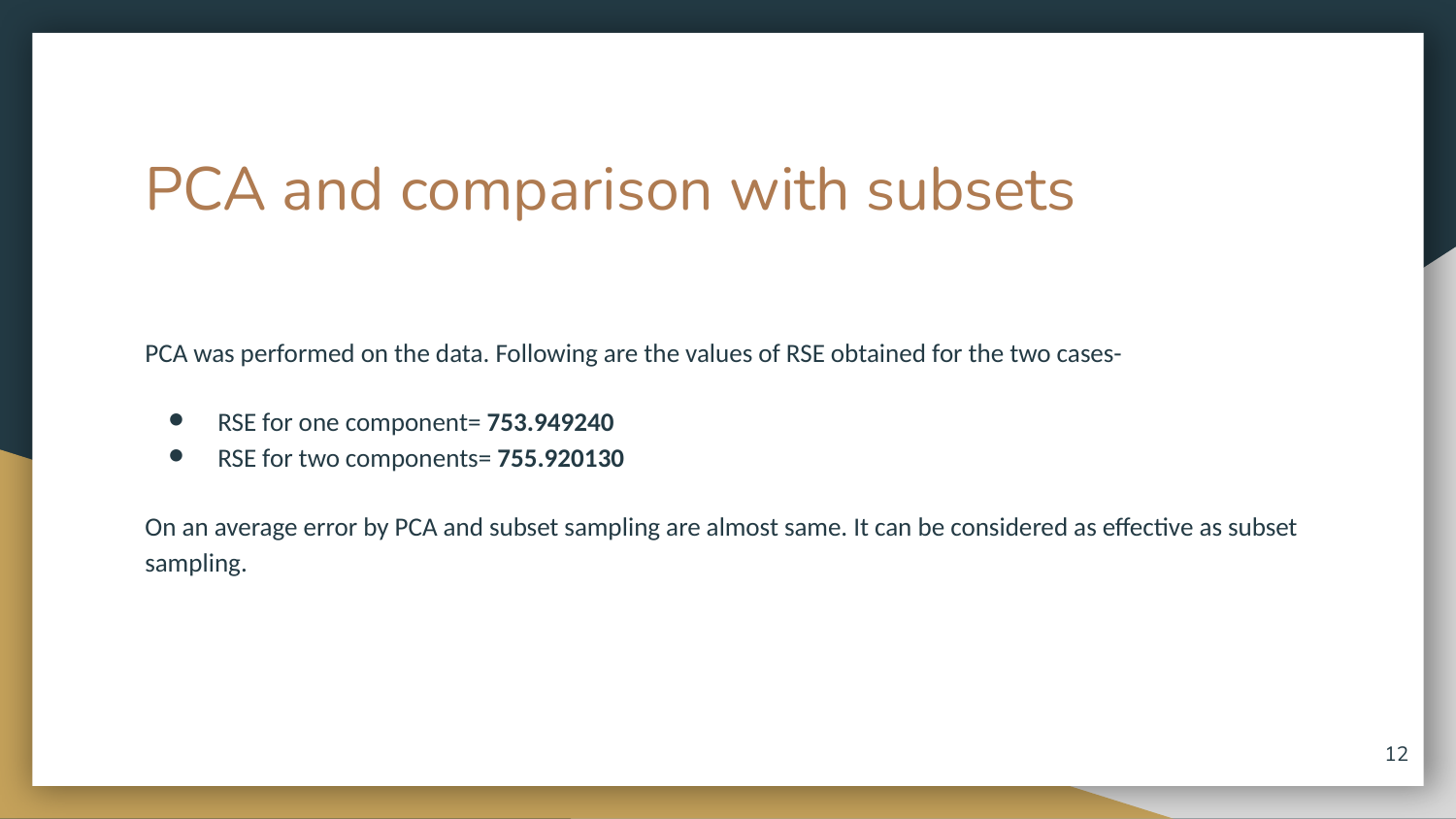

# PCA and comparison with subsets
PCA was performed on the data. Following are the values of RSE obtained for the two cases-
RSE for one component= 753.949240
RSE for two components= 755.920130
On an average error by PCA and subset sampling are almost same. It can be considered as effective as subset sampling.
12